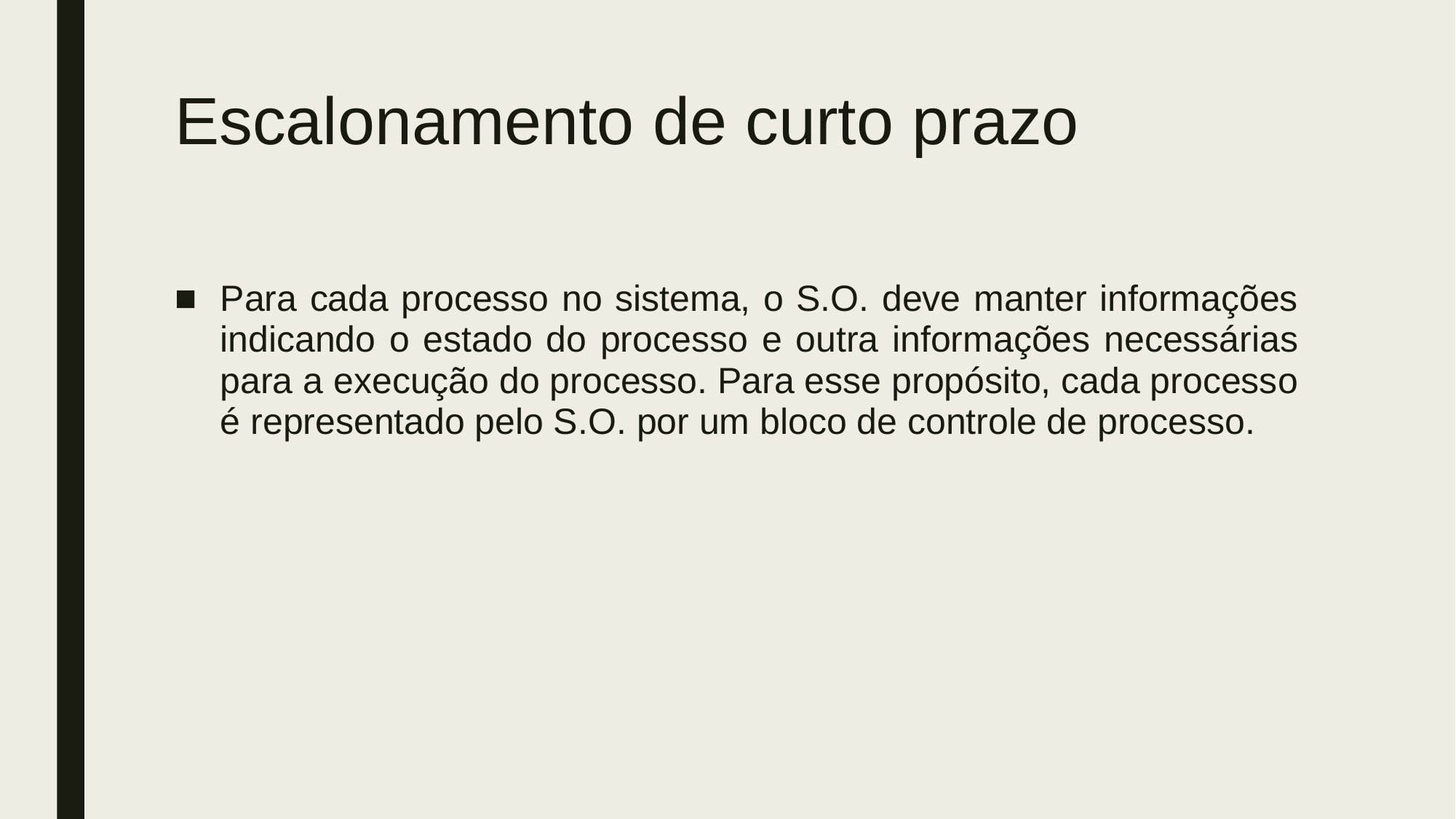

# Escalonamento de curto prazo
Para cada processo no sistema, o S.O. deve manter informações indicando o estado do processo e outra informações necessárias para a execução do processo. Para esse propósito, cada processo é representado pelo S.O. por um bloco de controle de processo.